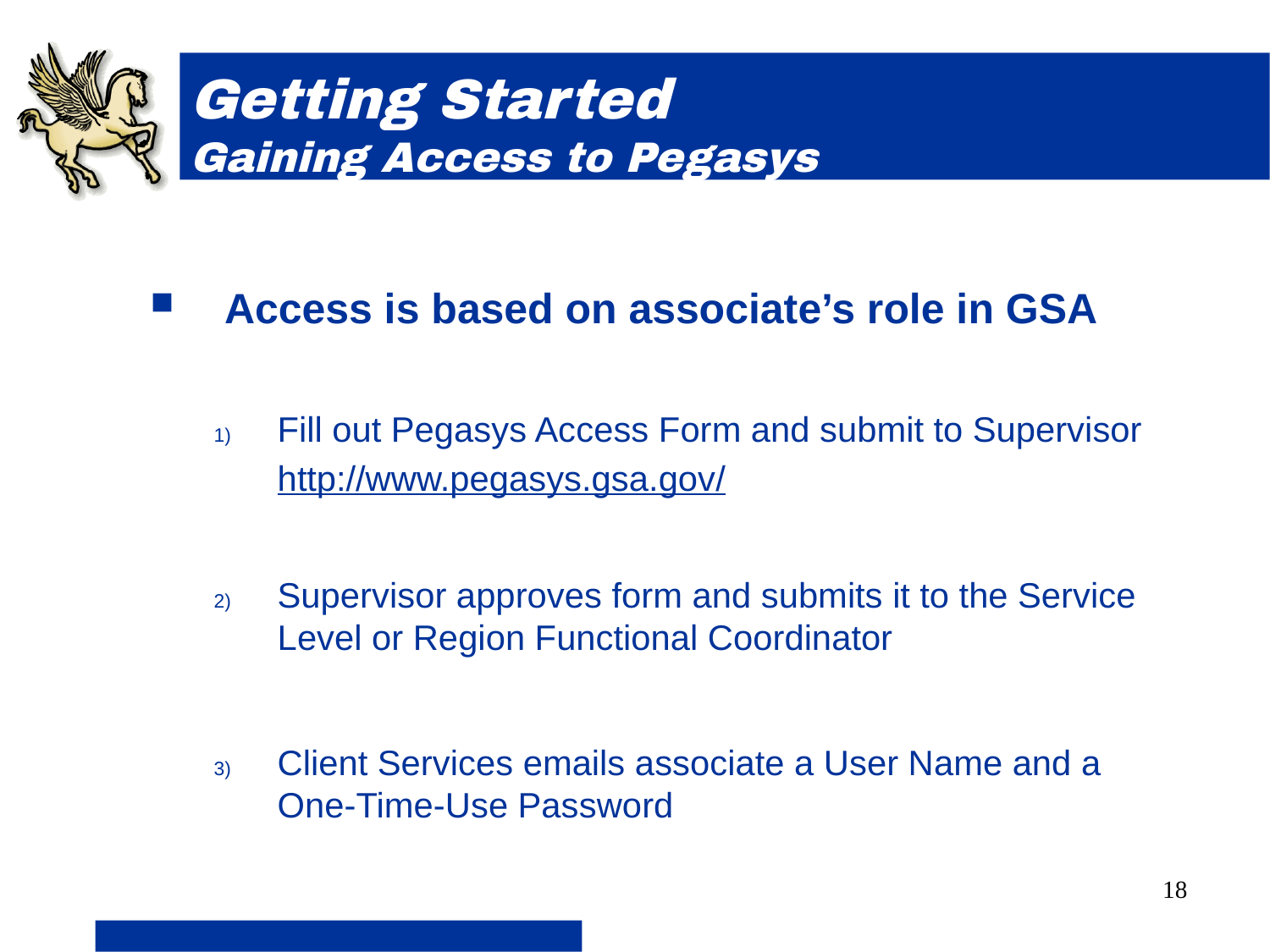

# Getting Started Gaining Access to Pegasys
Access is based on associate’s role in GSA

Fill out Pegasys Access Form and submit to Supervisor
	http://www.pegasys.gsa.gov/

Supervisor approves form and submits it to the Service Level or Region Functional Coordinator

Client Services emails associate a User Name and a One-Time-Use Password
18